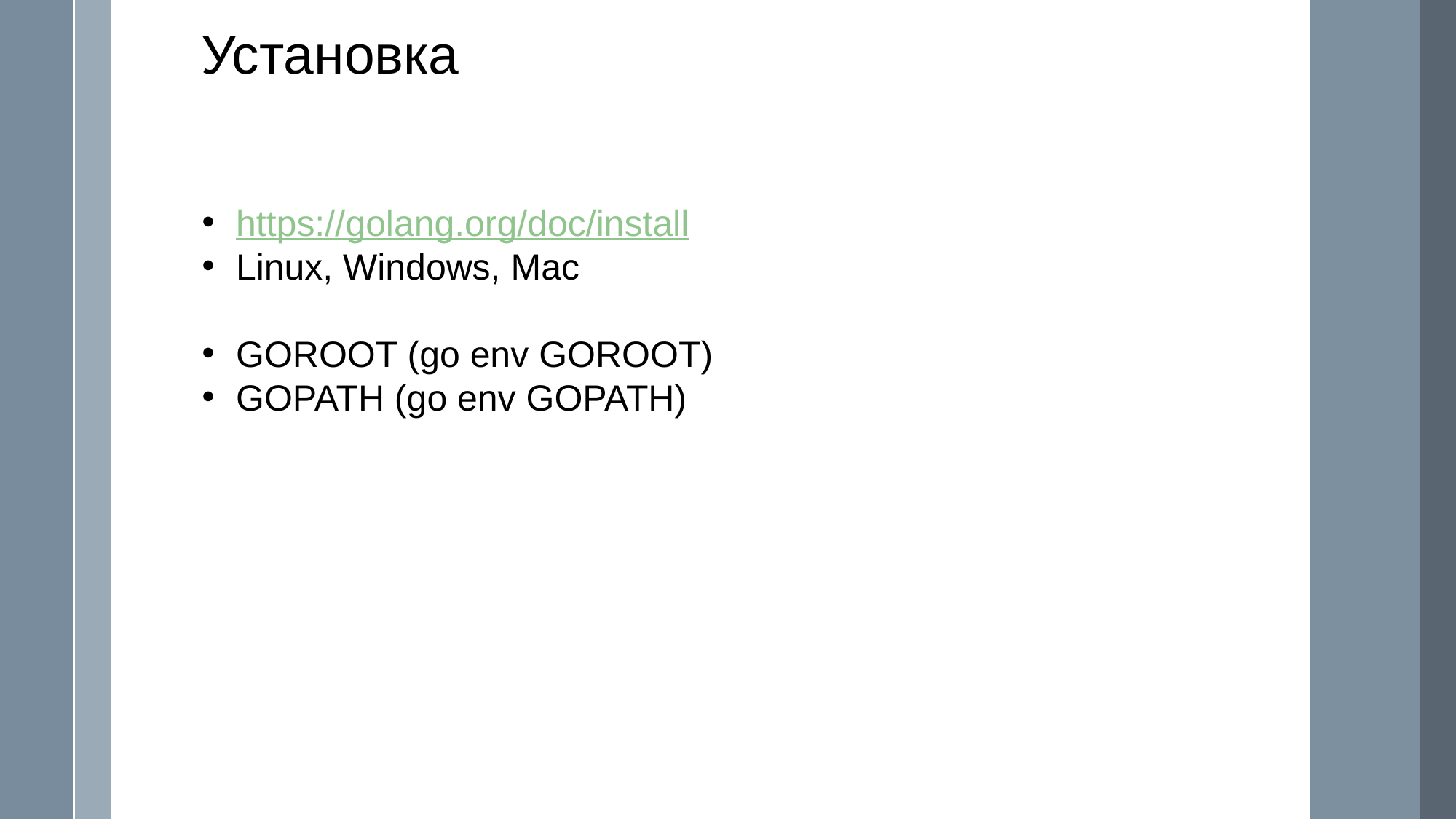

Установка
https://golang.org/doc/install
Linux, Windows, Mac

GOROOT (go env GOROOT)
GOPATH (go env GOPATH)